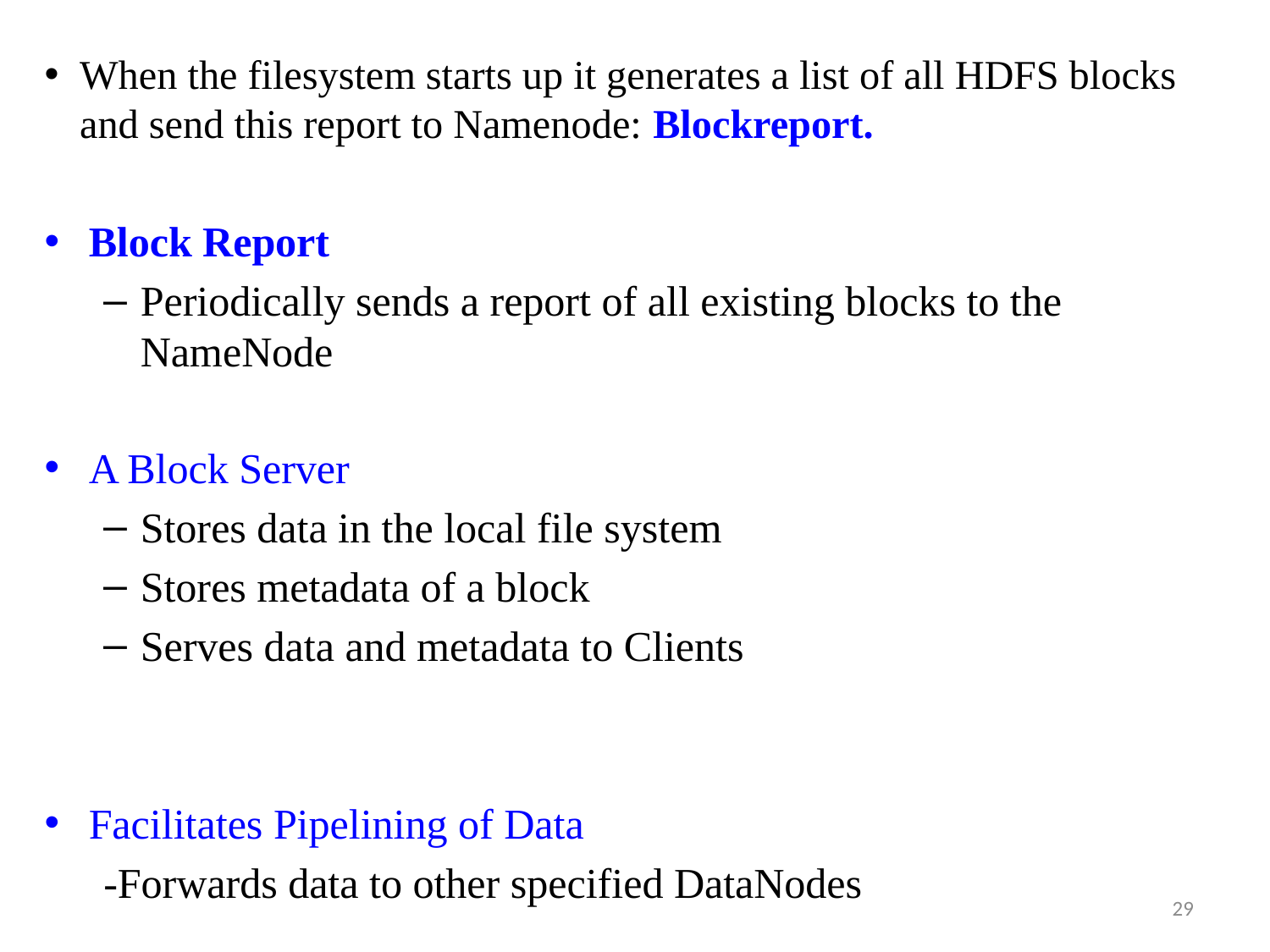

When the filesystem starts up it generates a list of all HDFS blocks and send this report to Namenode: Blockreport.

Block Report
Periodically sends a report of all existing blocks to the NameNode

A Block Server
Stores data in the local file system
Stores metadata of a block
Serves data and metadata to Clients

Facilitates Pipelining of Data
-Forwards data to other specified DataNodes
29